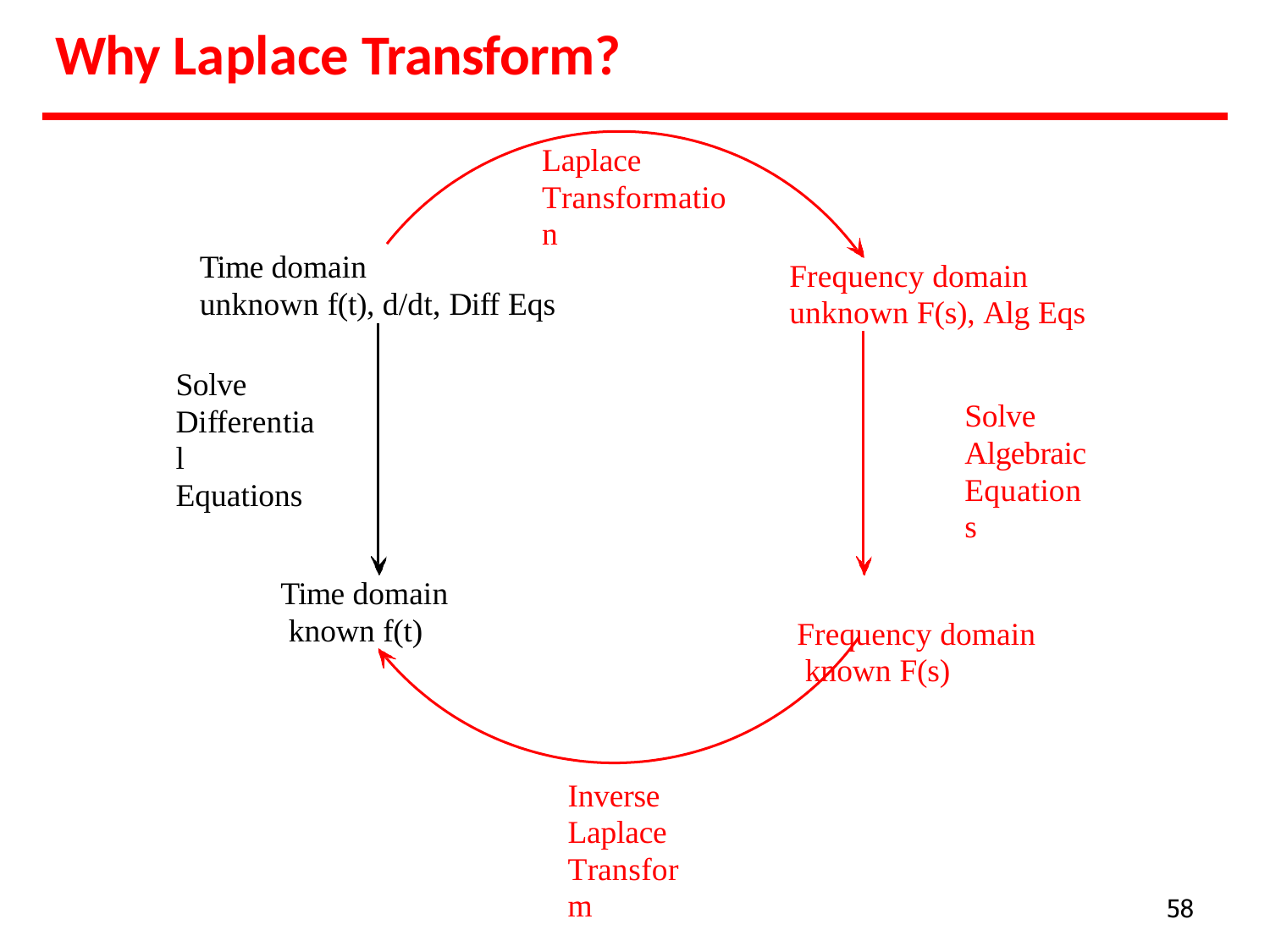

# Why Laplace Transform?

Laplace  Transformation
Time domain
unknown f(t), d/dt, Diff Eqs

Solve  Differential  Equations
Frequency domain  unknown F(s), Alg Eqs

Solve  Algebraic  Equations

Frequency domain  known F(s)

Time domain  known f(t)

Inverse  Laplace  Transform
58